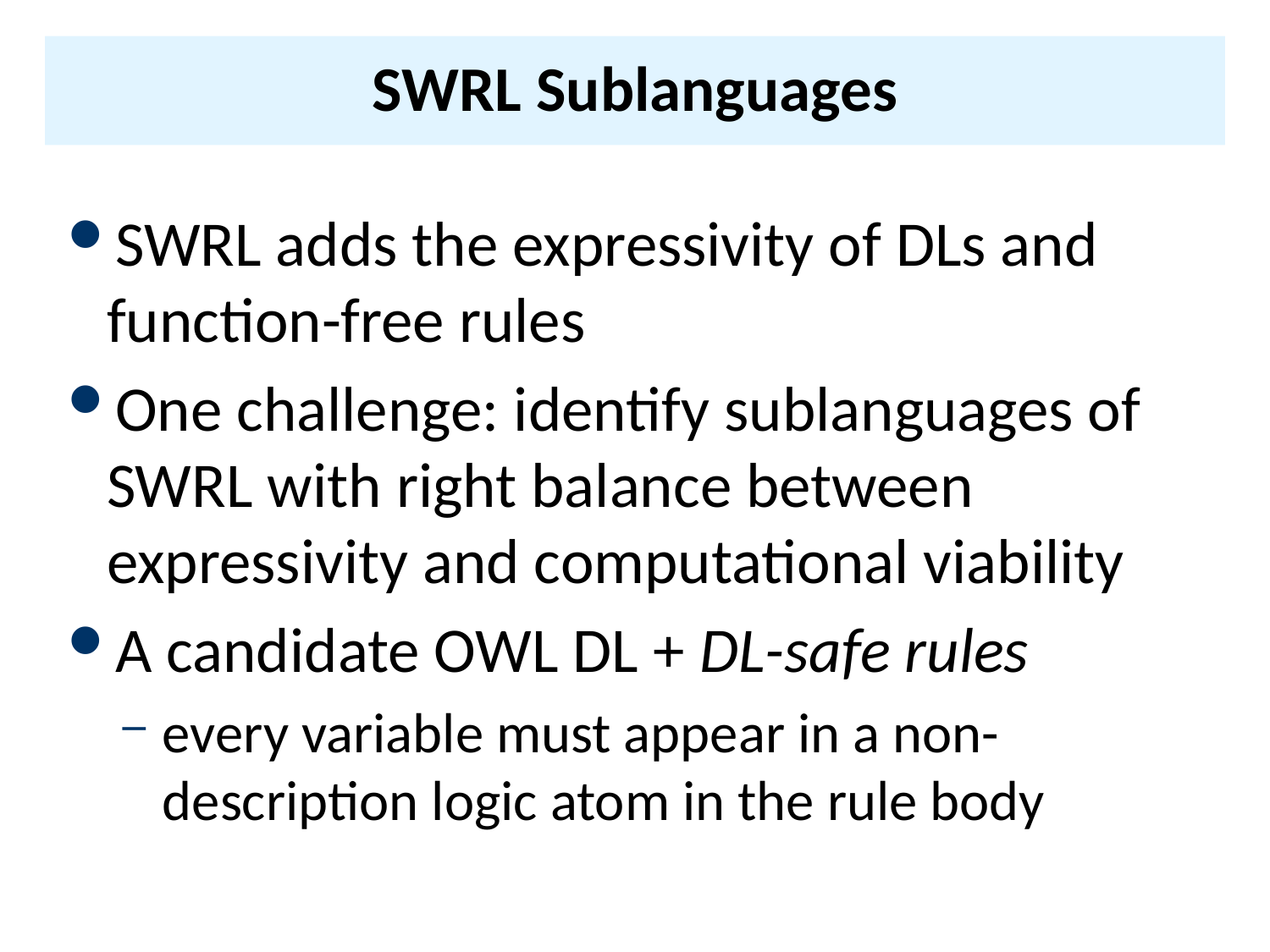

# SWRL Sublanguages
SWRL adds the expressivity of DLs and function-free rules
One challenge: identify sublanguages of SWRL with right balance between expressivity and computational viability
A candidate OWL DL + DL-safe rules
every variable must appear in a non-description logic atom in the rule body